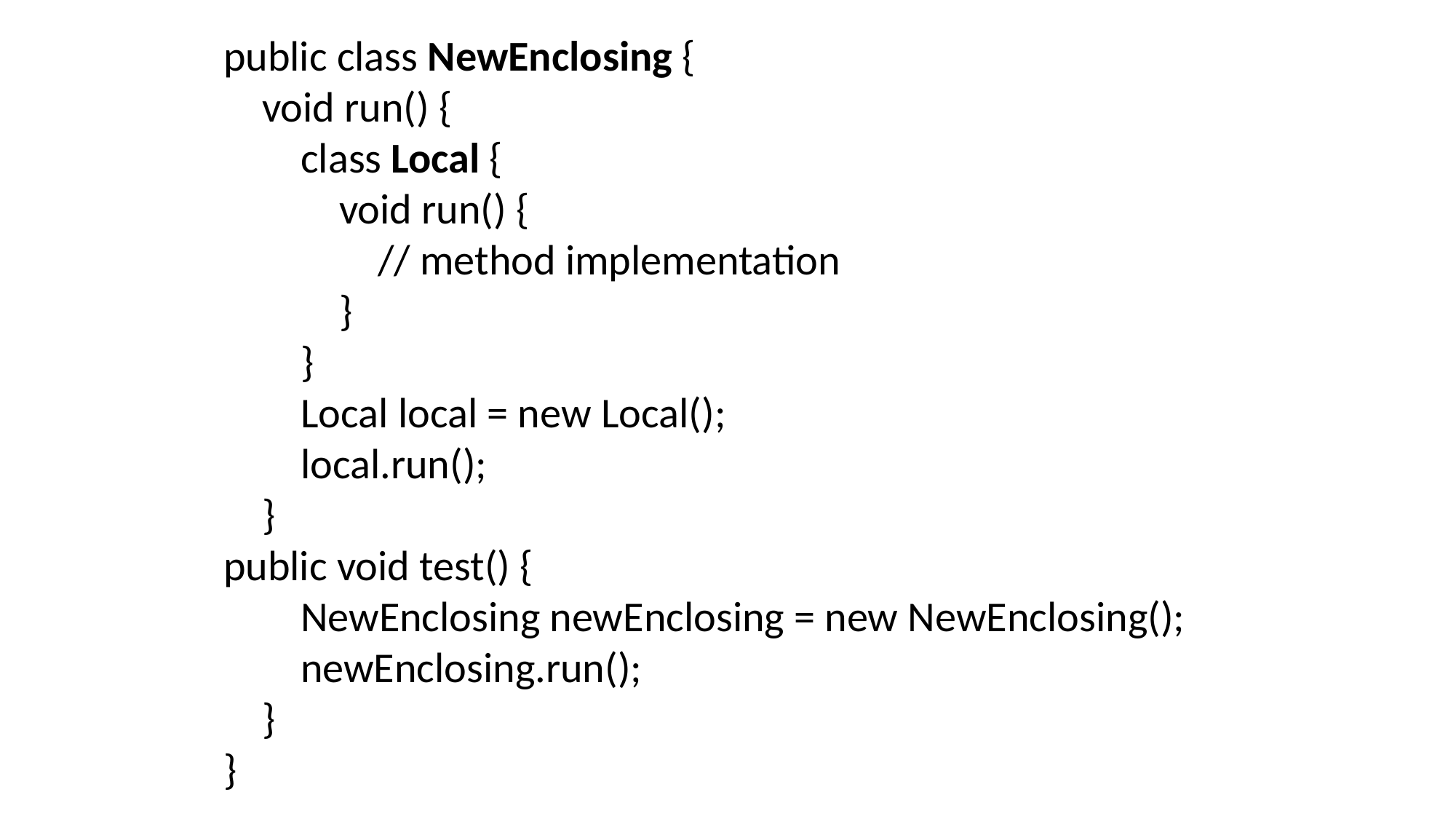

public class NewEnclosing {
    void run() {
        class Local {
            void run() {
                // method implementation
            }
        }
        Local local = new Local();
        local.run();
    }
public void test() {
        NewEnclosing newEnclosing = new NewEnclosing();
        newEnclosing.run();
    }
}